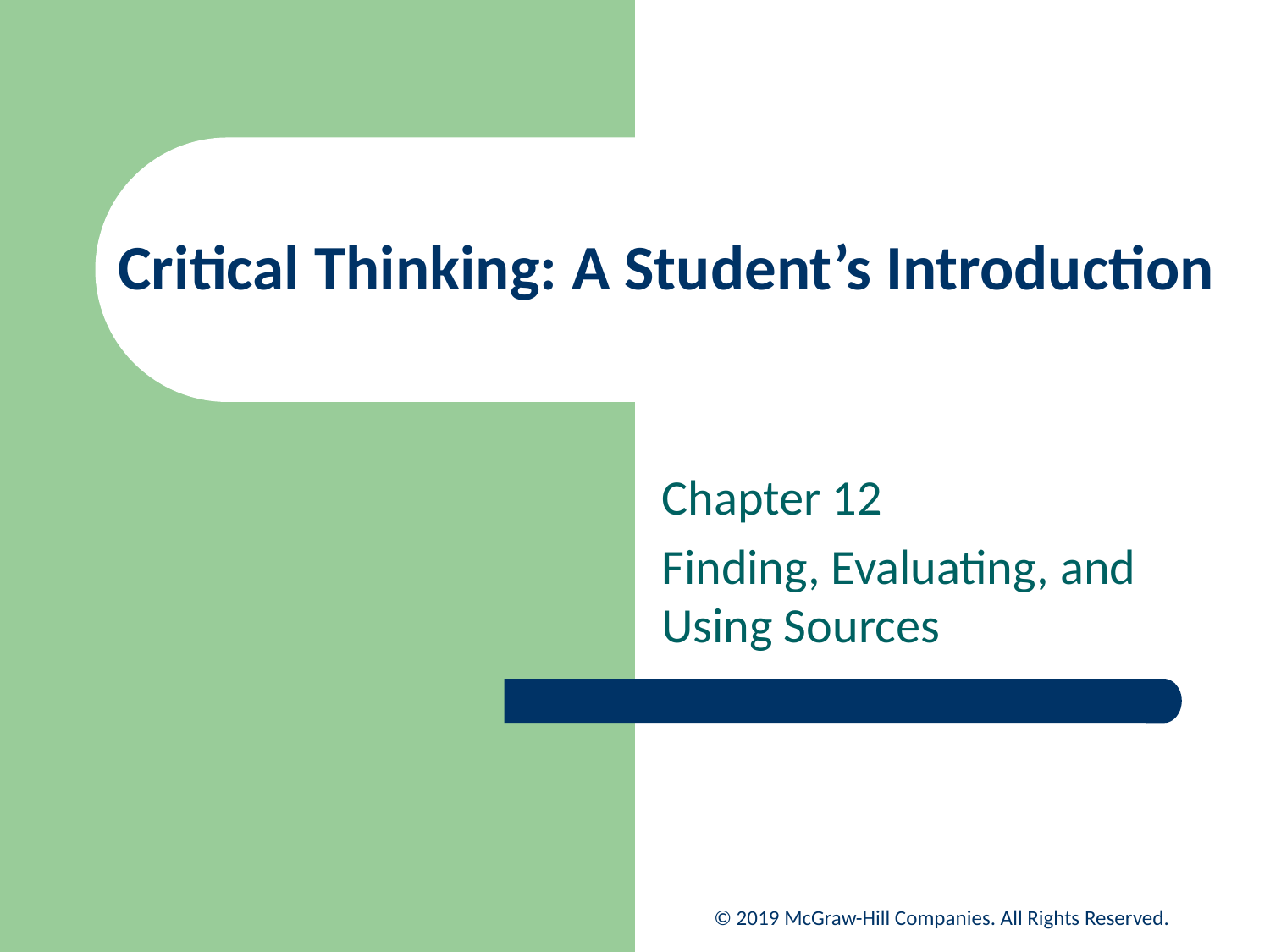

# Critical Thinking: A Student’s Introduction
Chapter 12
Finding, Evaluating, and Using Sources
© 2019 McGraw-Hill Companies. All Rights Reserved.